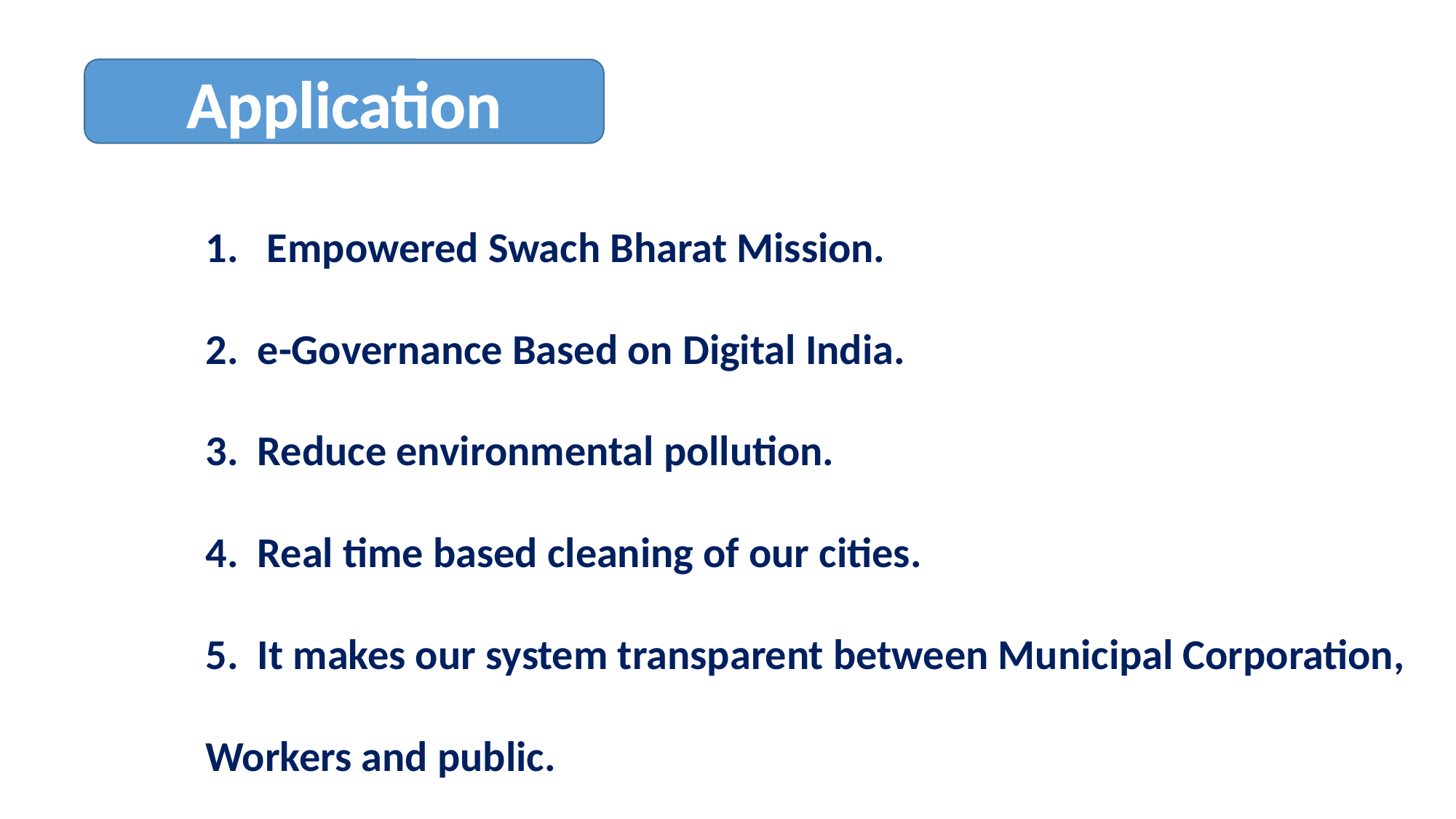

Application
Empowered Swach Bharat Mission.
2.  e-Governance Based on Digital India.
3.  Reduce environmental pollution.
4.  Real time based cleaning of our cities.
5.  It makes our system transparent between Municipal Corporation, Workers and public.